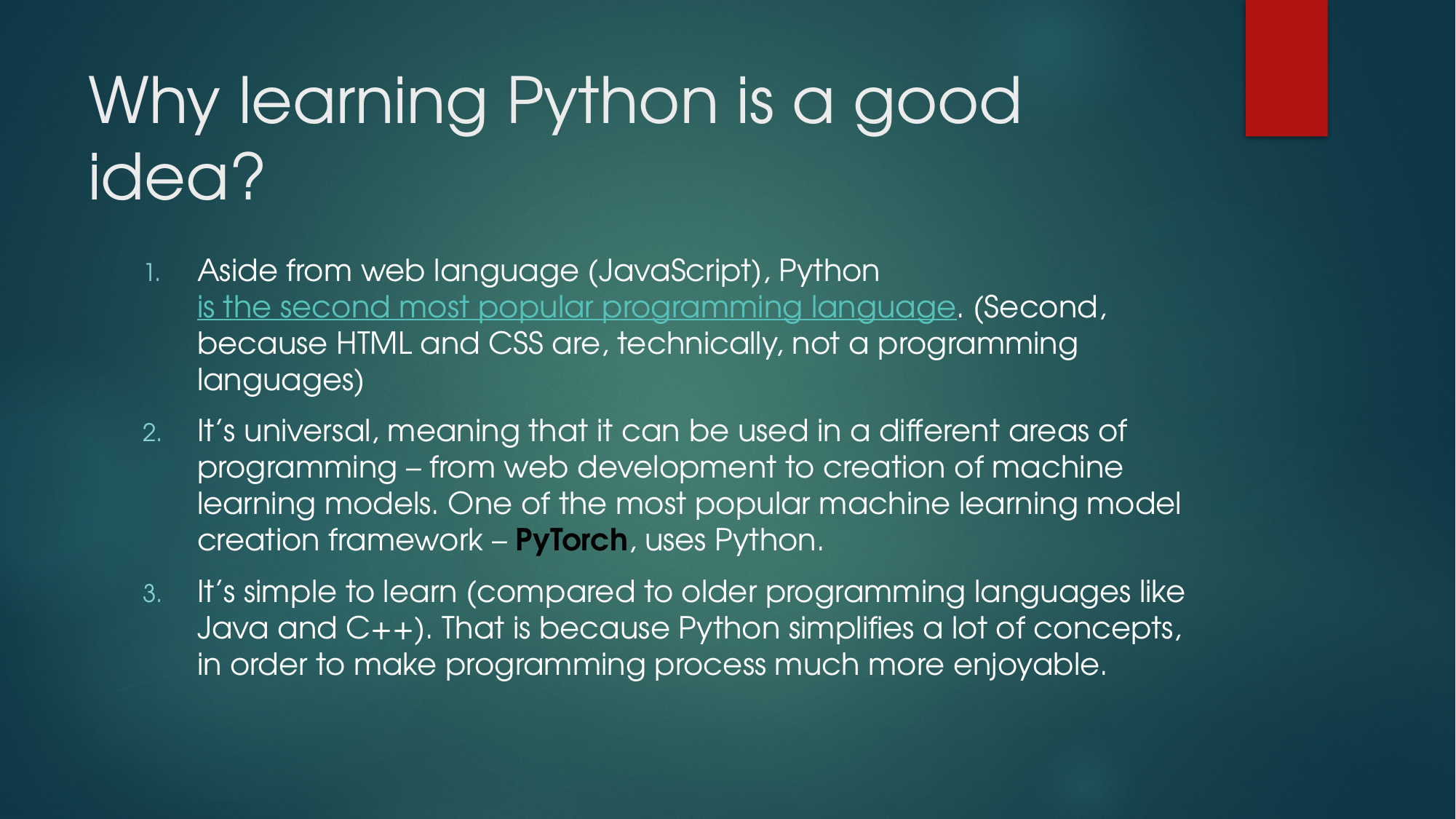

# Why learning Python is a good idea?
Aside from web language (JavaScript), Python is the second most popular programming language. (Second, because HTML and CSS are, technically, not a programming languages)
It’s universal, meaning that it can be used in a different areas of programming – from web development to creation of machine learning models. One of the most popular machine learning model creation framework – PyTorch, uses Python.
It’s simple to learn (compared to older programming languages like Java and C++). That is because Python simplifies a lot of concepts, in order to make programming process much more enjoyable.